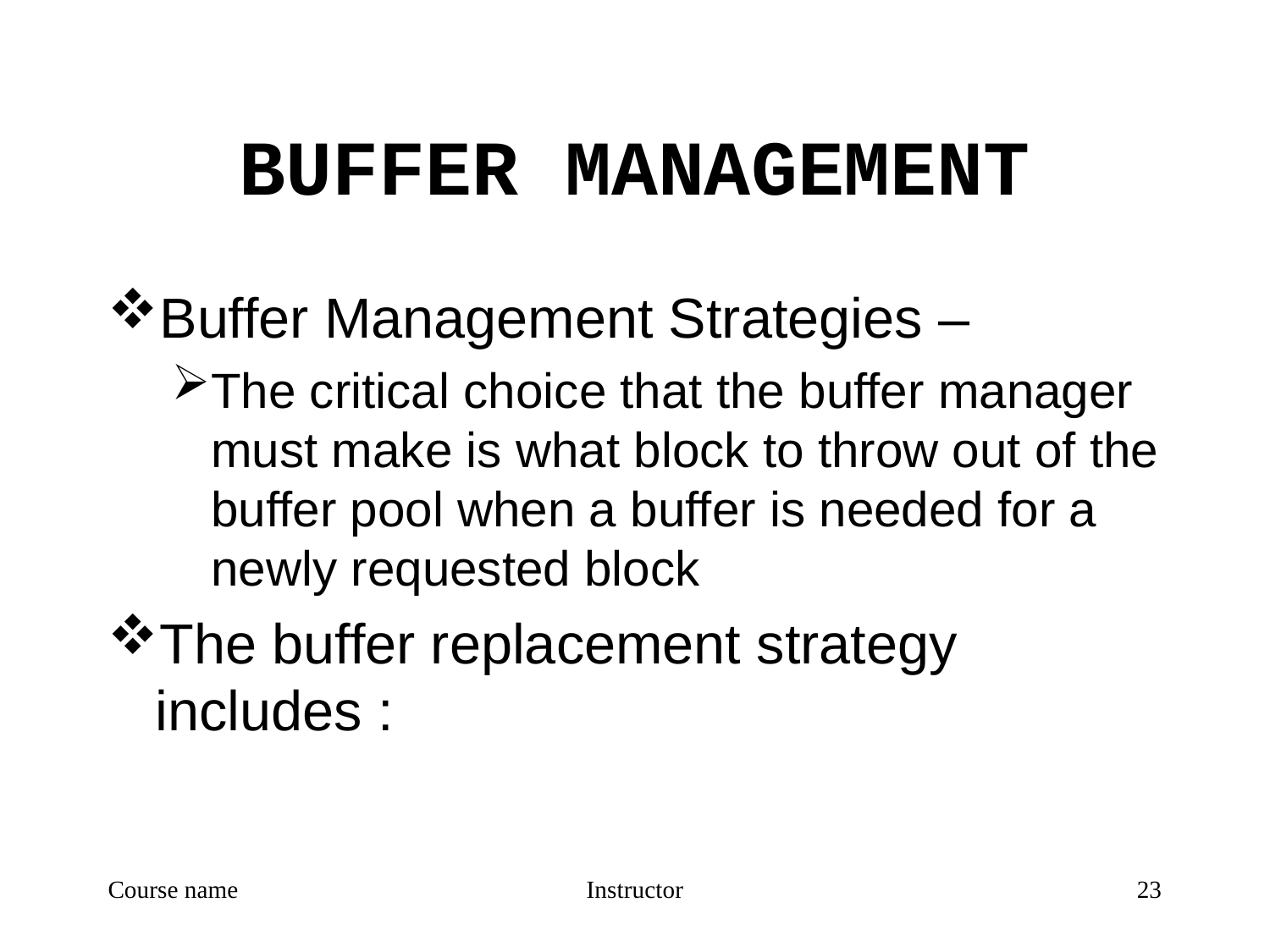

# BUFFER MANAGEMENT
Buffer Management Strategies –
The critical choice that the buffer manager must make is what block to throw out of the buffer pool when a buffer is needed for a newly requested block
The buffer replacement strategy includes :
Course name
Instructor
23